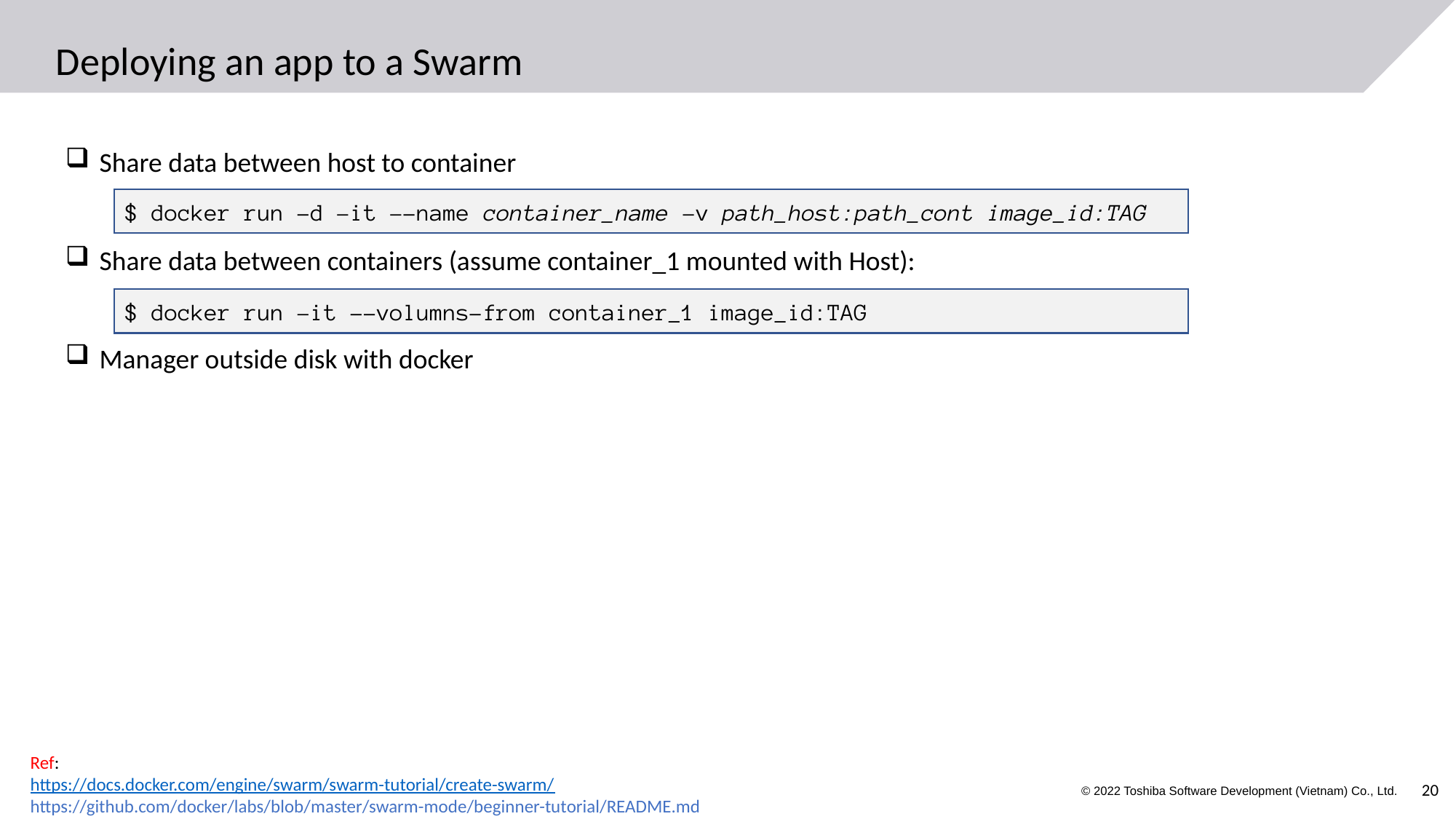

# Deploying an app to a Swarm

Share data between host to container

Share data between containers (assume container_1 mounted with Host):

Manager outside disk with docker

$ docker run -d –it –-name container_name –v path_host:path_cont image_id:TAG
$ docker run –it --volumns-from container_1 image_id:TAG
Ref:
https://docs.docker.com/engine/swarm/swarm-tutorial/create-swarm/
https://github.com/docker/labs/blob/master/swarm-mode/beginner-tutorial/README.md